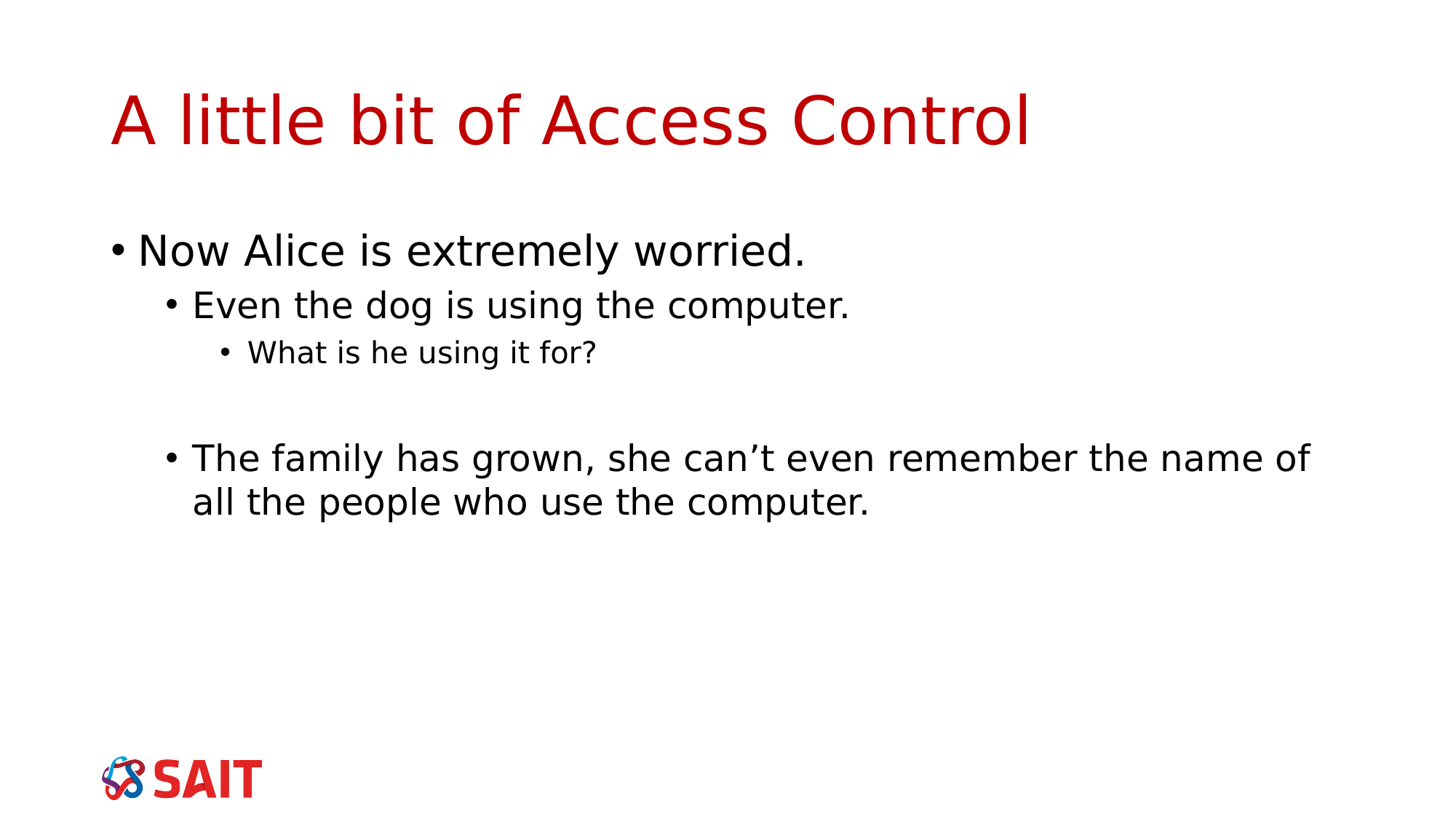

# A little bit of Access Control
Now Alice is extremely worried.
Even the dog is using the computer.
What is he using it for?

The family has grown, she can’t even remember the name of all the people who use the computer.